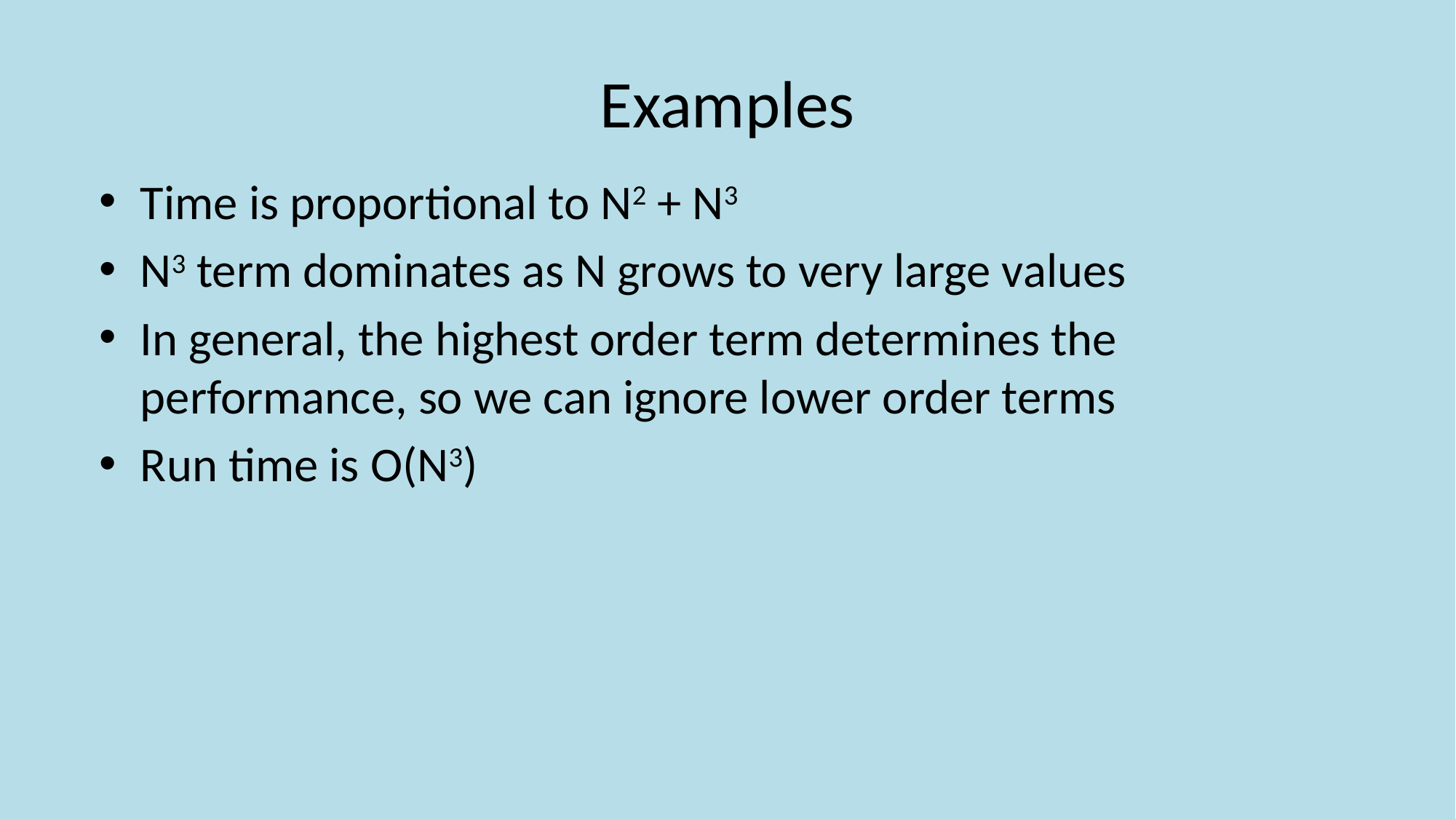

# Examples
Time is proportional to N2 + N3
N3 term dominates as N grows to very large values
In general, the highest order term determines the performance, so we can ignore lower order terms
Run time is O(N3)